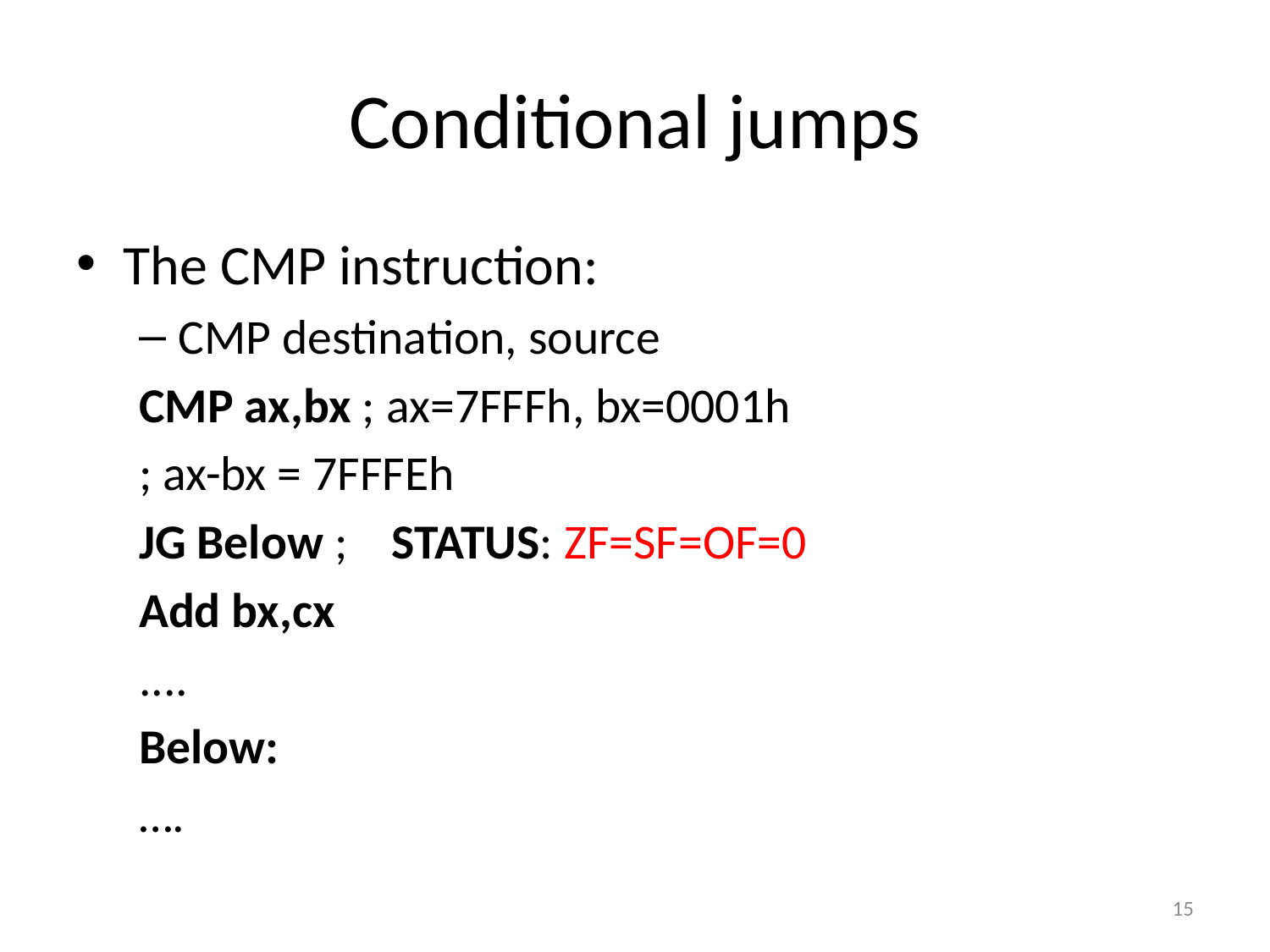

# Conditional jumps
The CMP instruction:
CMP destination, source
CMP ax,bx ; ax=7FFFh, bx=0001h
; ax-bx = 7FFFEh
JG Below ;    STATUS: ZF=SF=OF=0
Add bx,cx
....
Below:
….
15